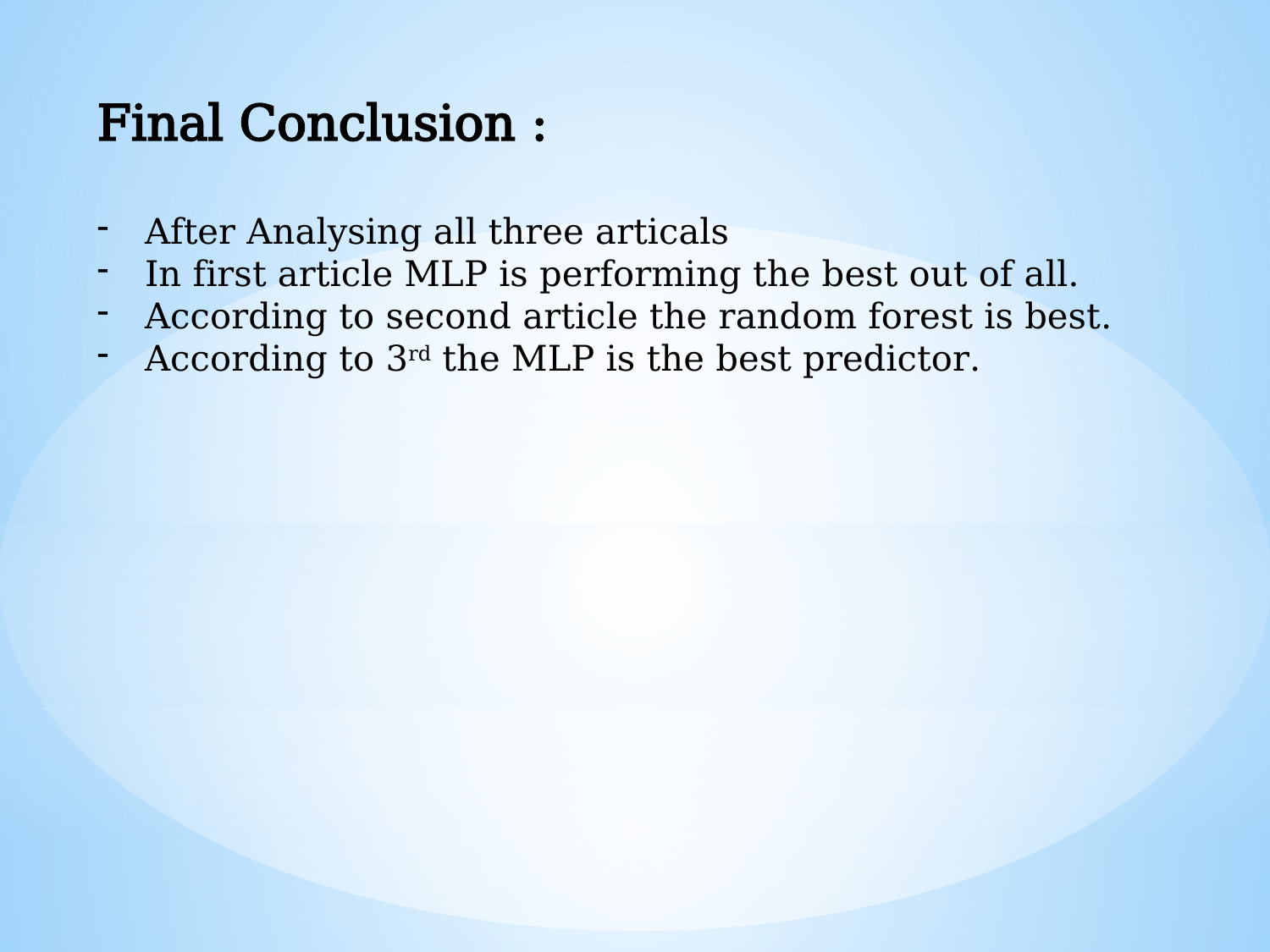

Final Conclusion :

After Analysing all three articals
In first article MLP is performing the best out of all.
According to second article the random forest is best.
According to 3rd the MLP is the best predictor.